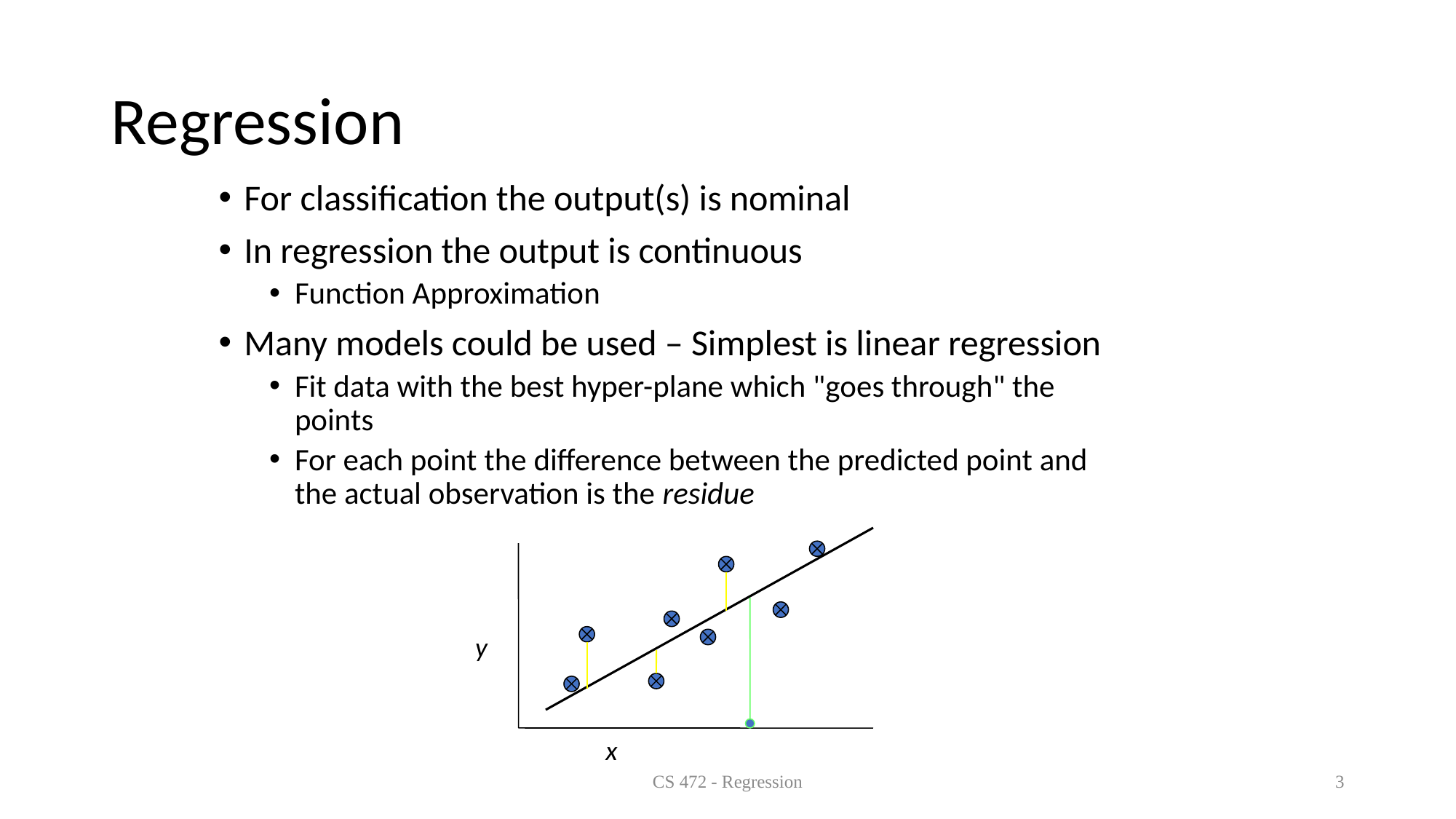

# Regression
For classification the output(s) is nominal
In regression the output is continuous
Function Approximation
Many models could be used – Simplest is linear regression
Fit data with the best hyper-plane which "goes through" the points
For each point the difference between the predicted point and the actual observation is the residue

y

x
CS 472 - Regression
3